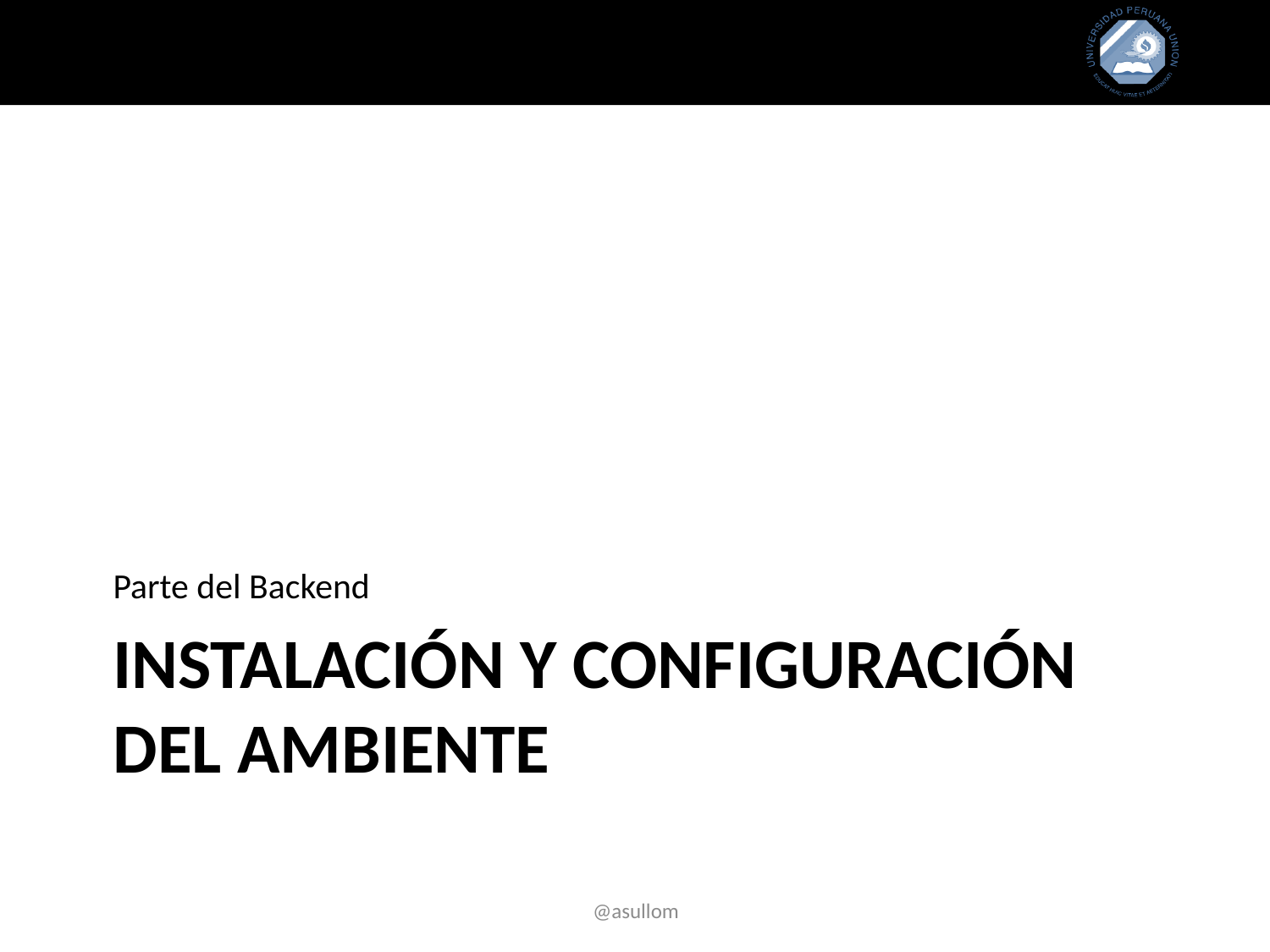

Parte del Backend
# Instalación y configuración del ambiente